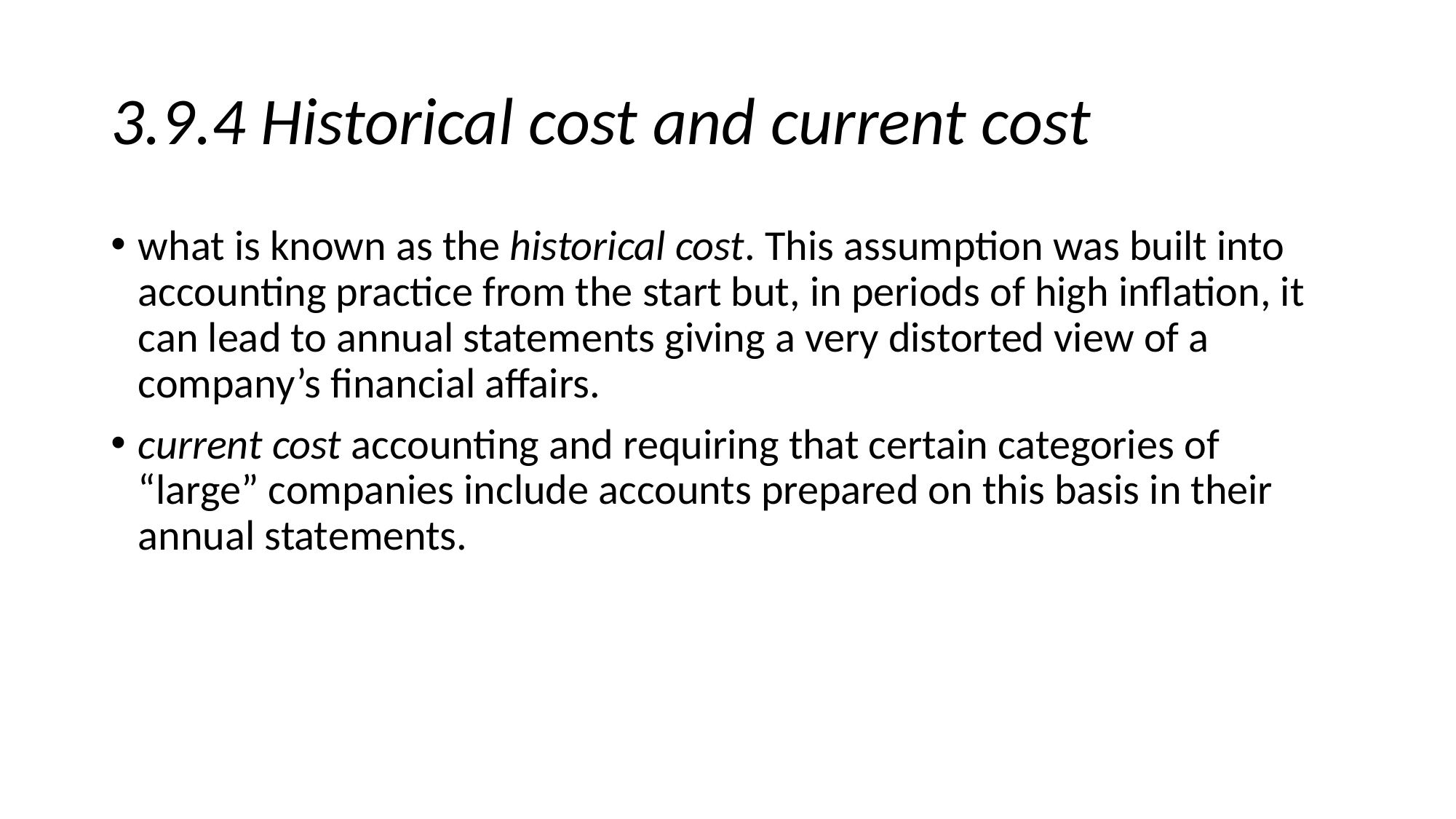

# 3.9.4 Historical cost and current cost
what is known as the historical cost. This assumption was built into accounting practice from the start but, in periods of high inflation, it can lead to annual statements giving a very distorted view of a company’s financial affairs.
current cost accounting and requiring that certain categories of “large” companies include accounts prepared on this basis in their annual statements.